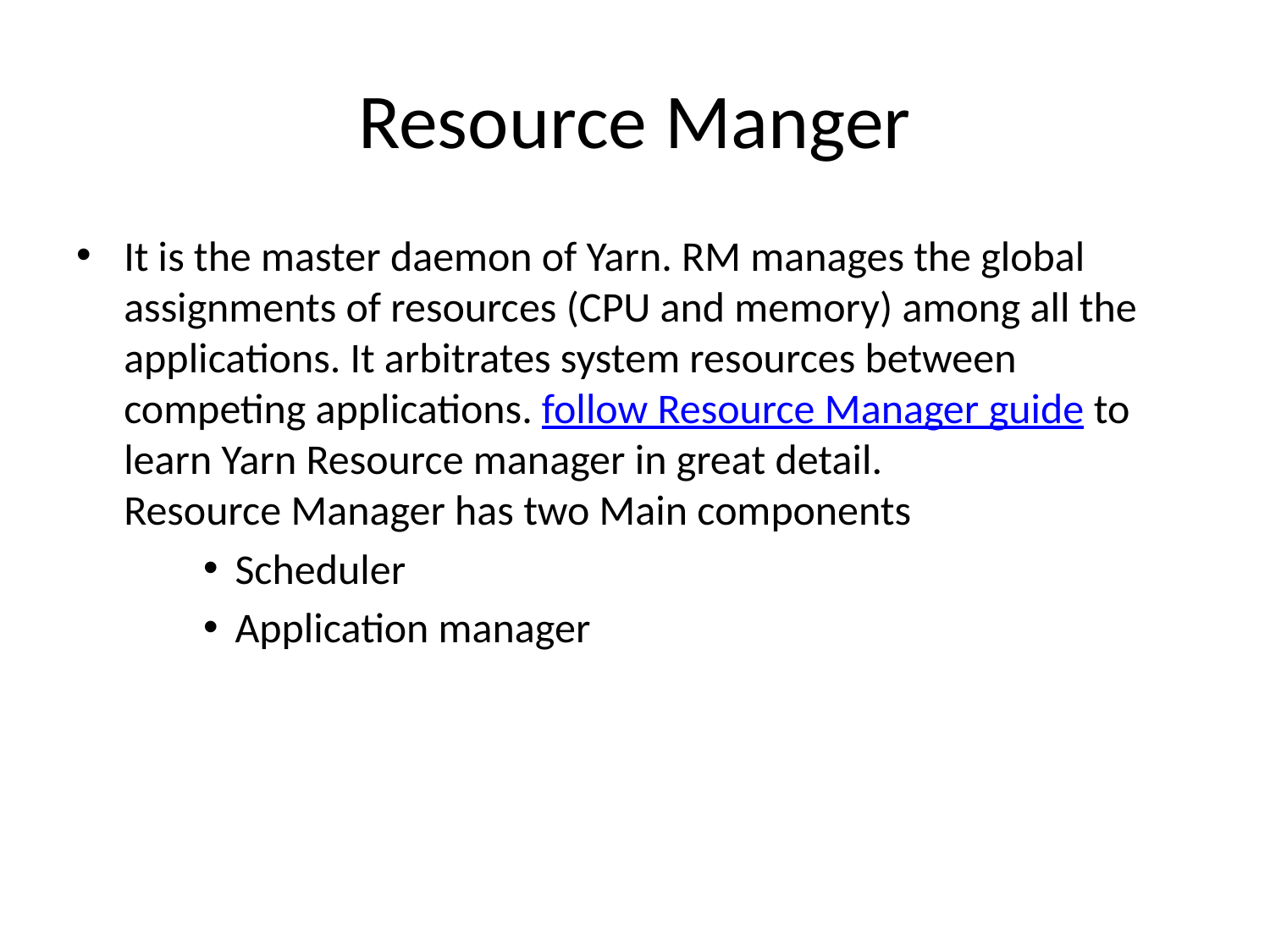

# Resource Manger
It is the master daemon of Yarn. RM manages the global assignments of resources (CPU and memory) among all the applications. It arbitrates system resources between competing applications. follow Resource Manager guide to learn Yarn Resource manager in great detail.
Resource Manager has two Main components
Scheduler
Application manager